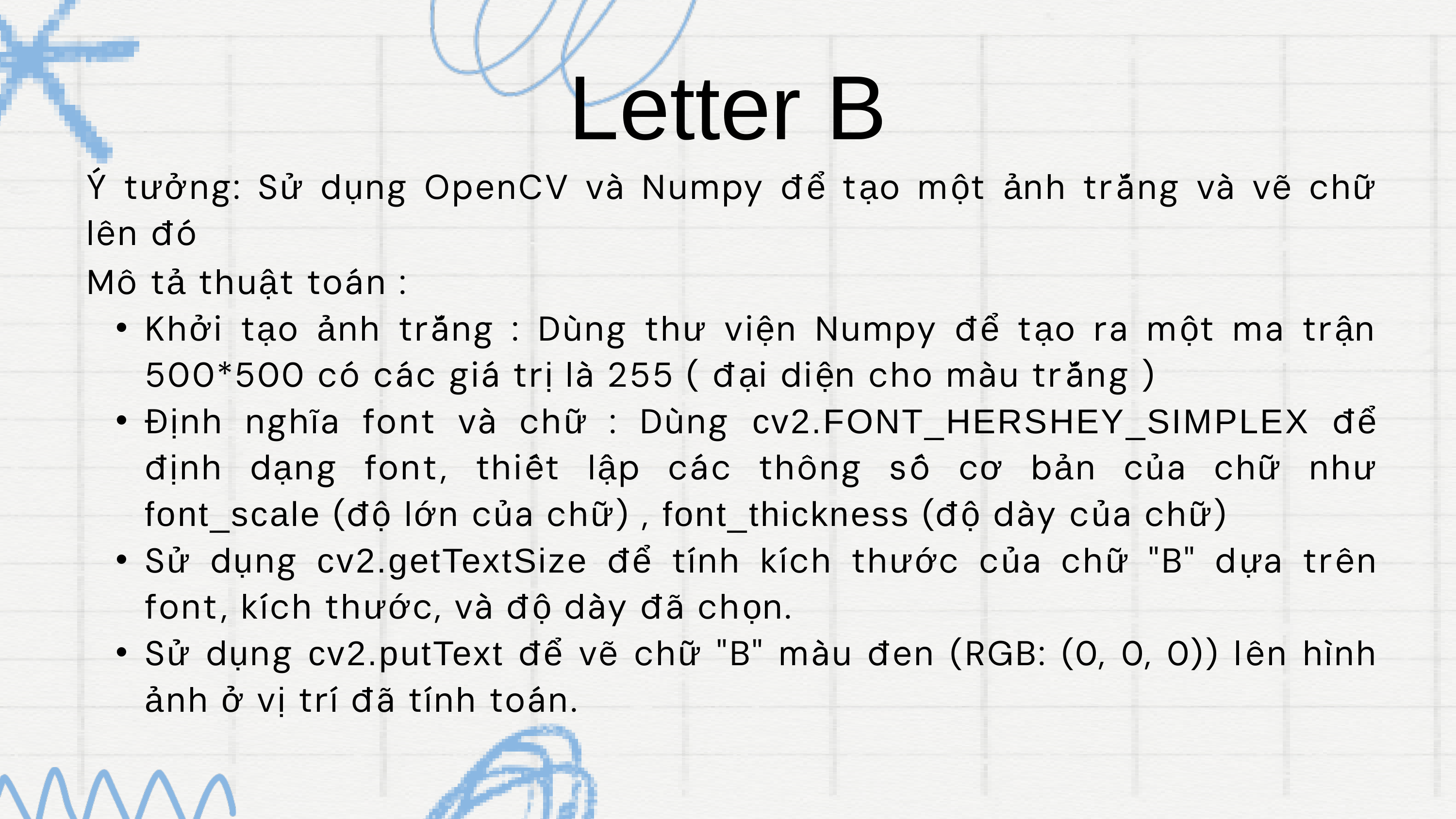

Letter B
Ý tưởng: Sử dụng OpenCV và Numpy để tạo một ảnh trắng và vẽ chữ lên đó
Mô tả thuật toán :
Khởi tạo ảnh trắng : Dùng thư viện Numpy để tạo ra một ma trận 500*500 có các giá trị là 255 ( đại diện cho màu trắng )
Định nghĩa font và chữ : Dùng cv2.FONT_HERSHEY_SIMPLEX để định dạng font, thiết lập các thông số cơ bản của chữ như font_scale (độ lớn của chữ) , font_thickness (độ dày của chữ)
Sử dụng cv2.getTextSize để tính kích thước của chữ "B" dựa trên font, kích thước, và độ dày đã chọn.
Sử dụng cv2.putText để vẽ chữ "B" màu đen (RGB: (0, 0, 0)) lên hình ảnh ở vị trí đã tính toán.